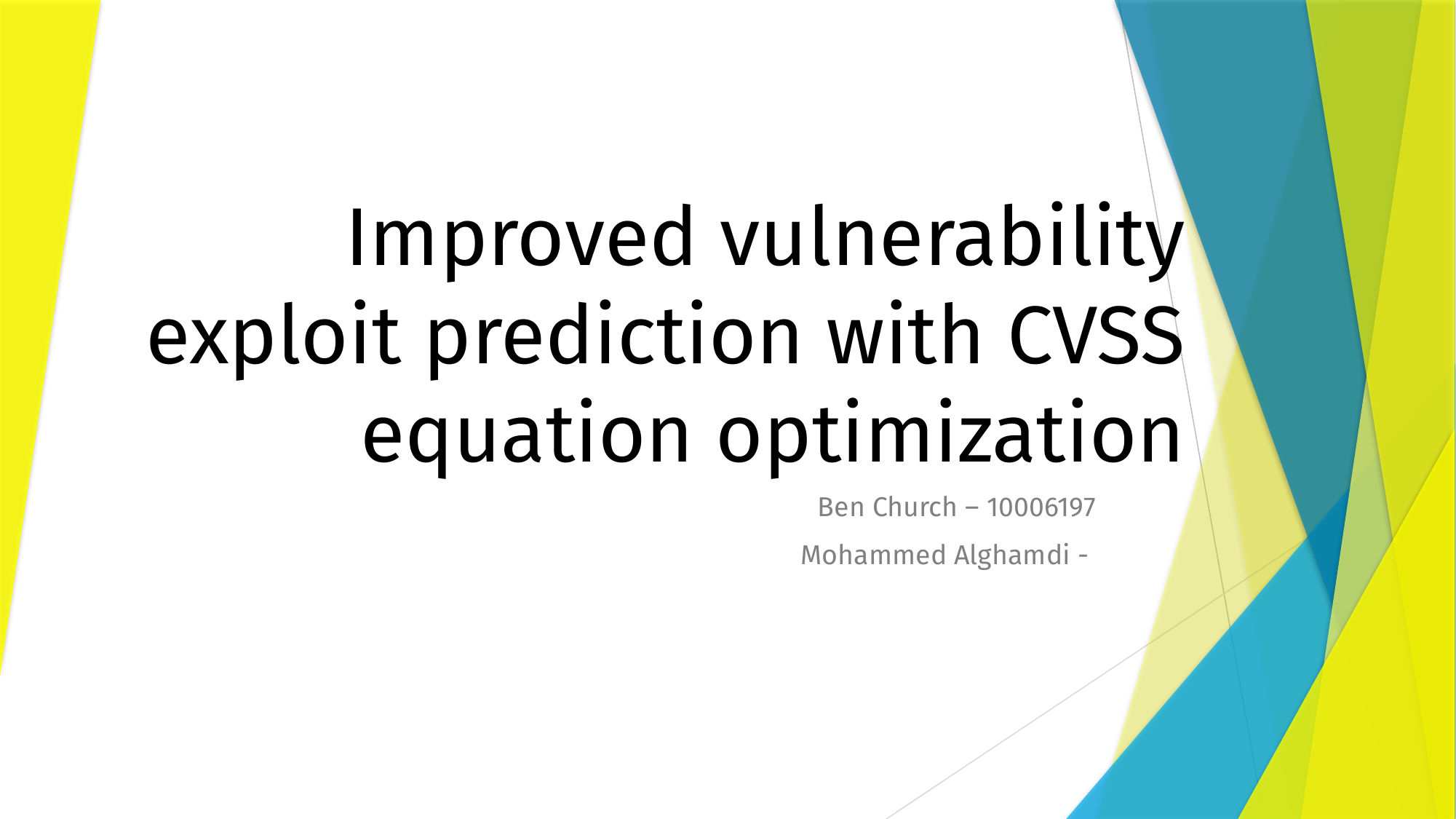

# Improved vulnerability exploit prediction with CVSS equation optimization
Ben Church – 10006197
Mohammed Alghamdi -